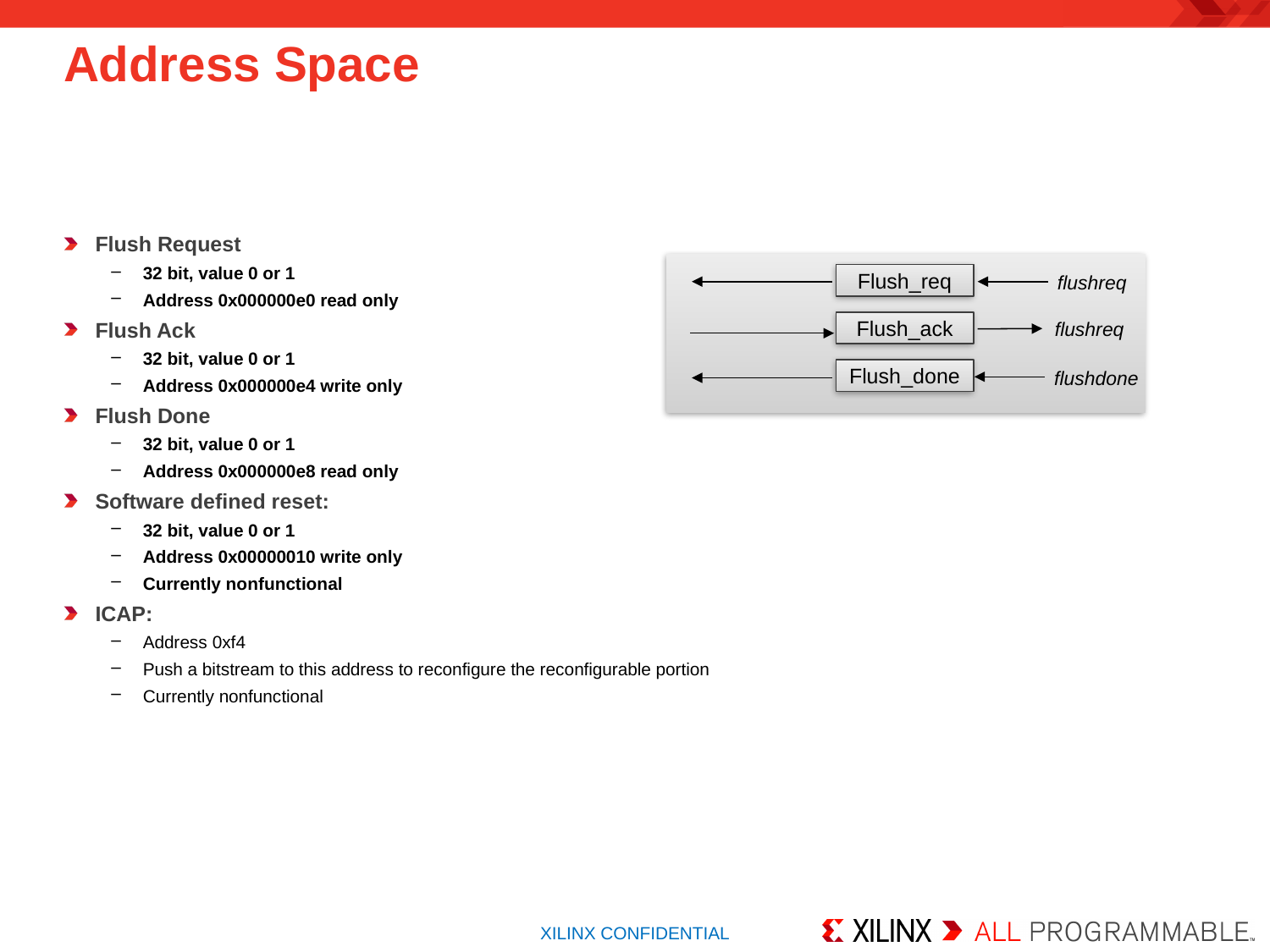

# Address Space
Flush Request
32 bit, value 0 or 1
Address 0x000000e0 read only
Flush Ack
32 bit, value 0 or 1
Address 0x000000e4 write only
Flush Done
32 bit, value 0 or 1
Address 0x000000e8 read only
Software defined reset:
32 bit, value 0 or 1
Address 0x00000010 write only
Currently nonfunctional
ICAP:
Address 0xf4
Push a bitstream to this address to reconfigure the reconfigurable portion
Currently nonfunctional

Flush_req
flushreq
flushreq
Flush_ack
Flush_done
flushdone